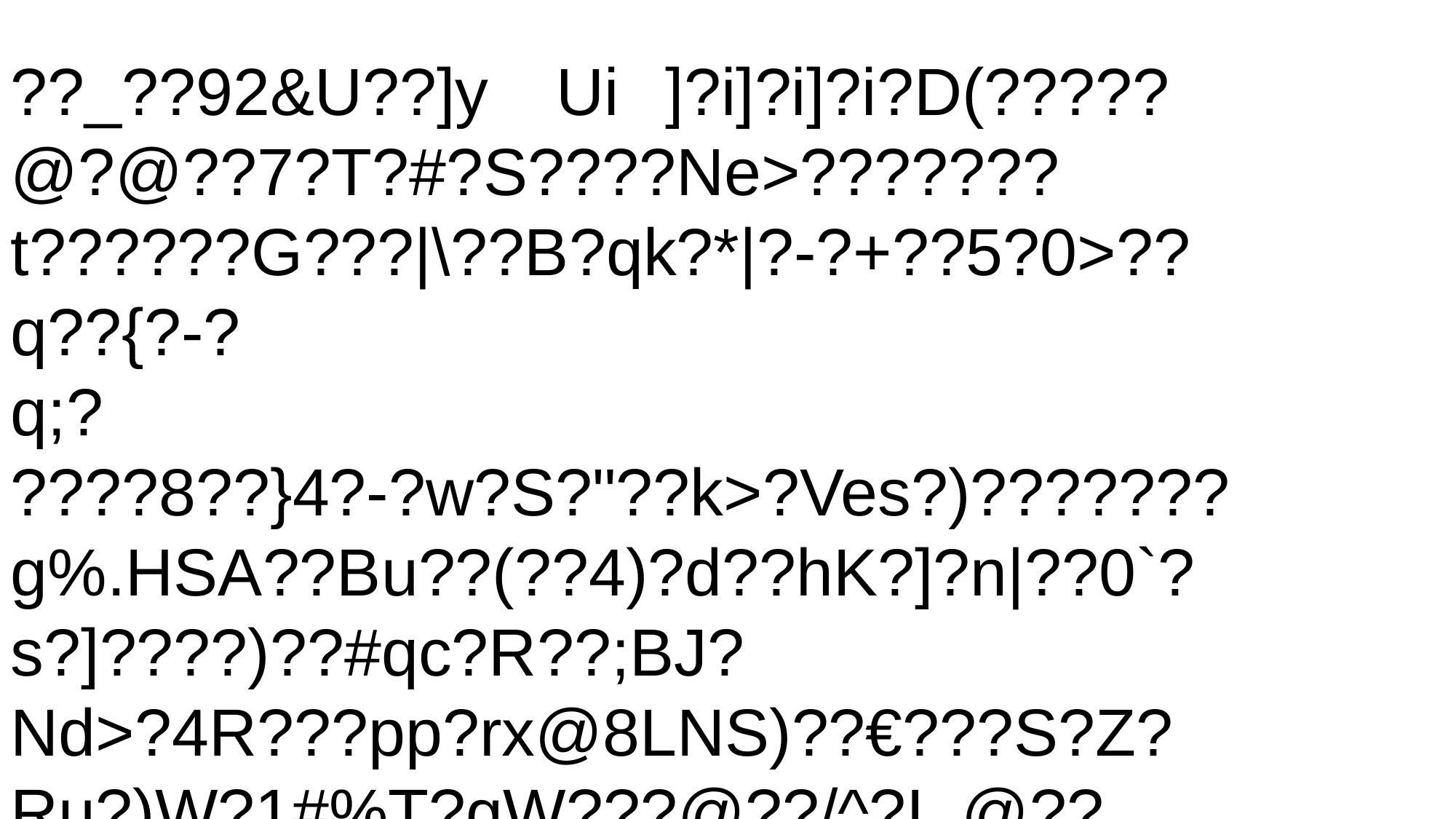

??_??92&U??]y	Ui	]?i]?i]?i?D(?????@?@??7?T?#?S????Ne>???????t??????G???|\??B?qk?*|?-?+??5?0>??q??{?-?
q;?
????8??}4?-?w?S?"??k>?Ves?)???????g%.HSA??Bu??(??4)?d??hK?]?n|??0`?s?]????)??#qc?R??;BJ?
Nd>?4R???pp?rx@8LNS)??€???S?Z?Ru?)W?1#%T?gW???@??/^?I_@??A?)coo??F?Ut€)E?R???€c???
€:???Y#€?z?|??????????????
???\??/N??r?Ih-??R?)u*?????d?%??e+?????Y`?Kb??5????@? ????@??*?U??????A??z?????????t'?C??NP????C5c?5(oYW?z?? ???AE???]D???
,QlnS?6??]!?PT???Q????K???{?R?Qta???0TQ??n7W?&??g???%?J}?F???????????{h?{??
1v?S?????Y??{?c